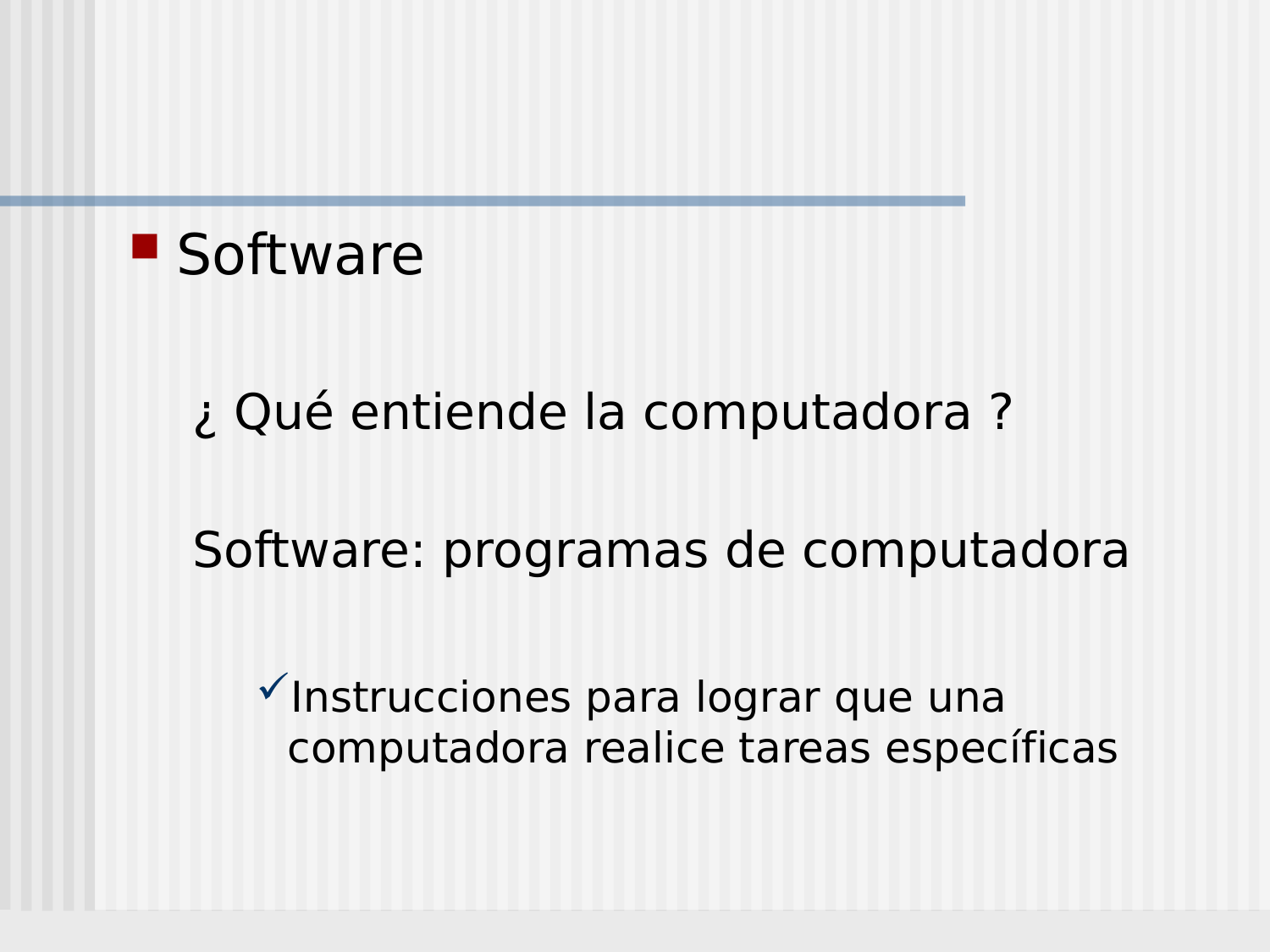

#
Software

¿ Qué entiende la computadora ?

Software: programas de computadora

Instrucciones para lograr que una computadora realice tareas específicas